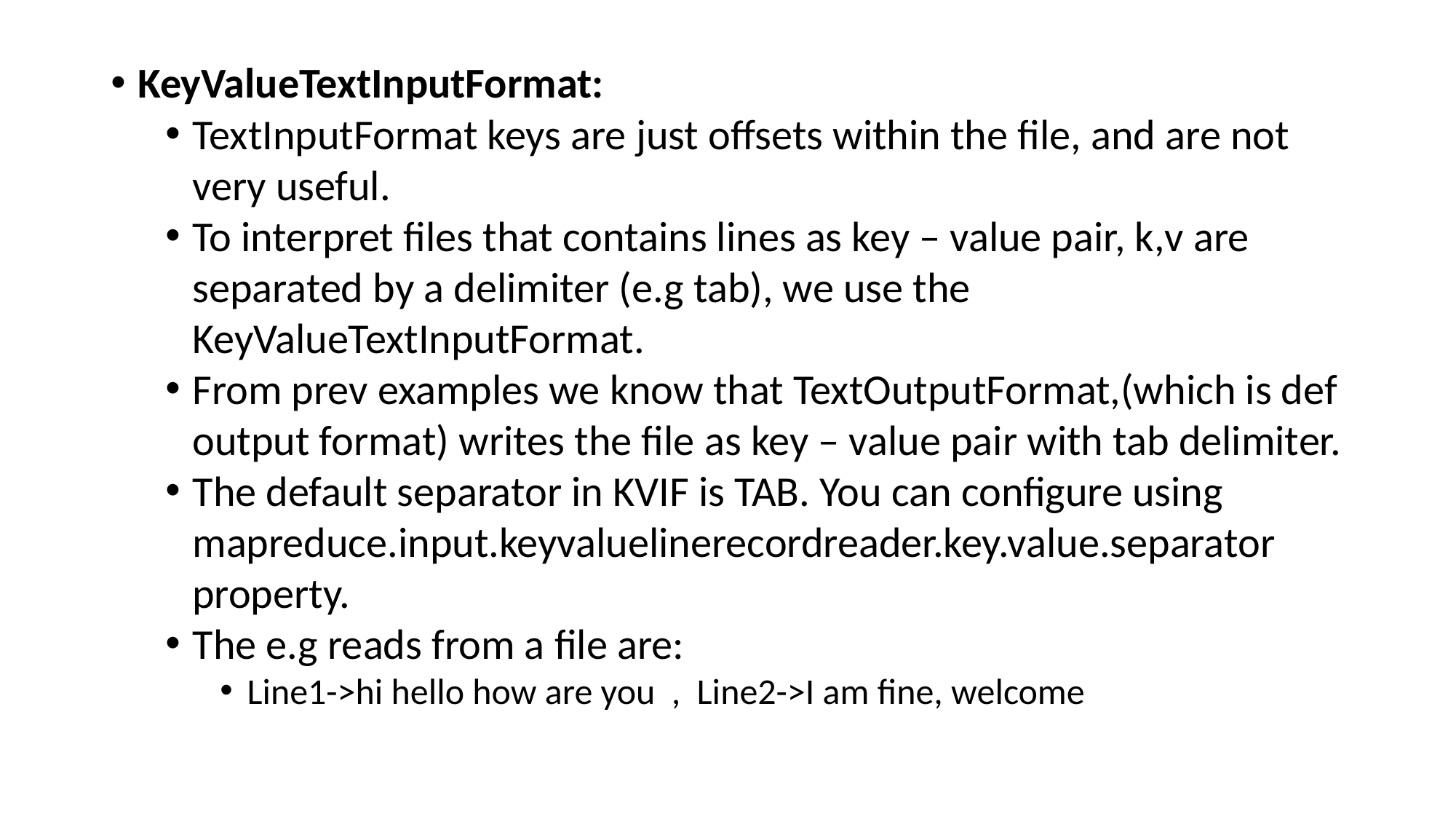

KeyValueTextInputFormat:
TextInputFormat keys are just offsets within the file, and are not very useful.
To interpret files that contains lines as key – value pair, k,v are separated by a delimiter (e.g tab), we use the KeyValueTextInputFormat.
From prev examples we know that TextOutputFormat,(which is def output format) writes the file as key – value pair with tab delimiter.
The default separator in KVIF is TAB. You can configure using mapreduce.input.keyvaluelinerecordreader.key.value.separator property.
The e.g reads from a file are:
Line1->hi hello how are you  ,  Line2->I am fine, welcome